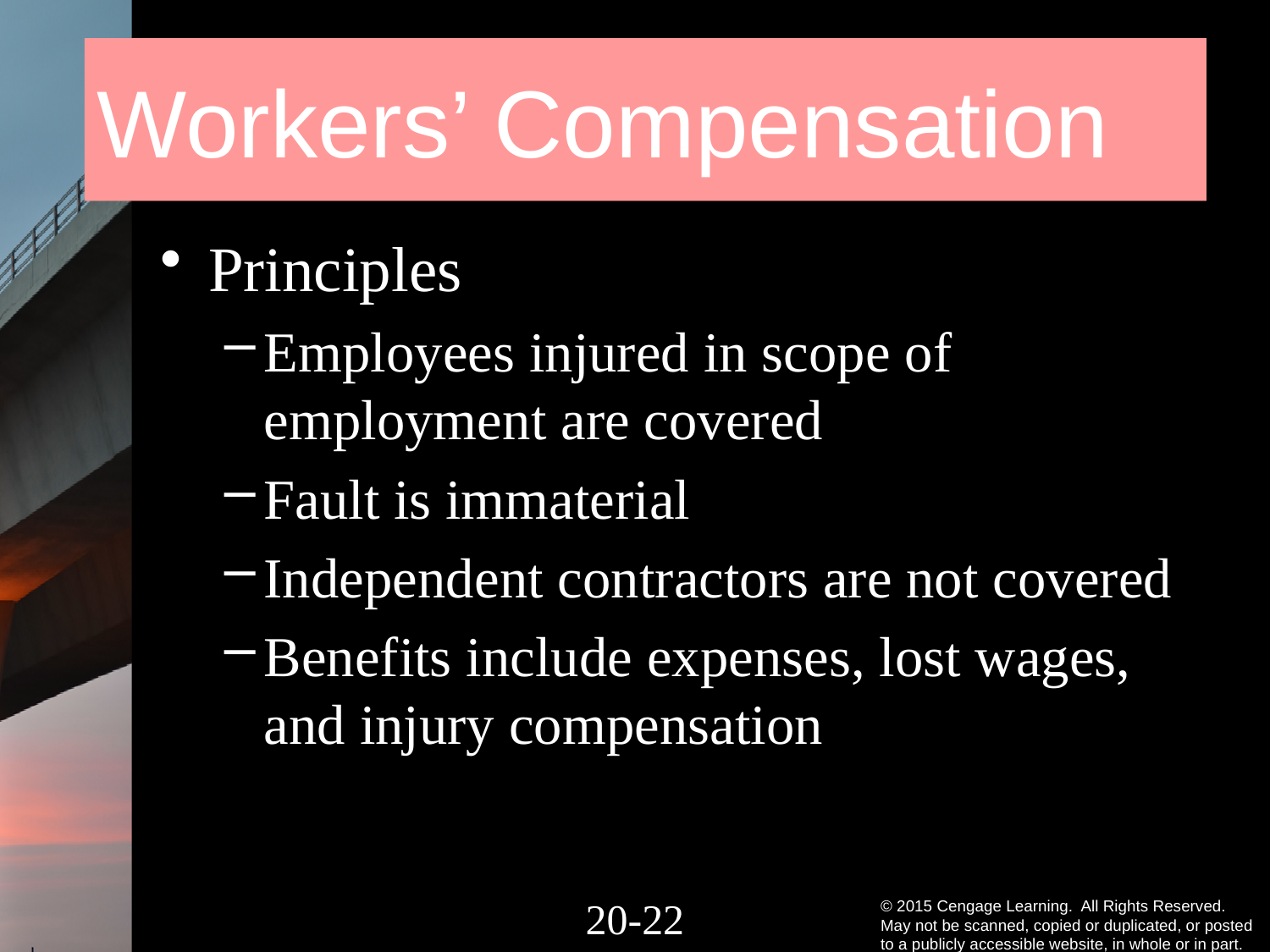

# Workers’ Compensation
Principles
Employees injured in scope of employment are covered
Fault is immaterial
Independent contractors are not covered
Benefits include expenses, lost wages, and injury compensation

20-22